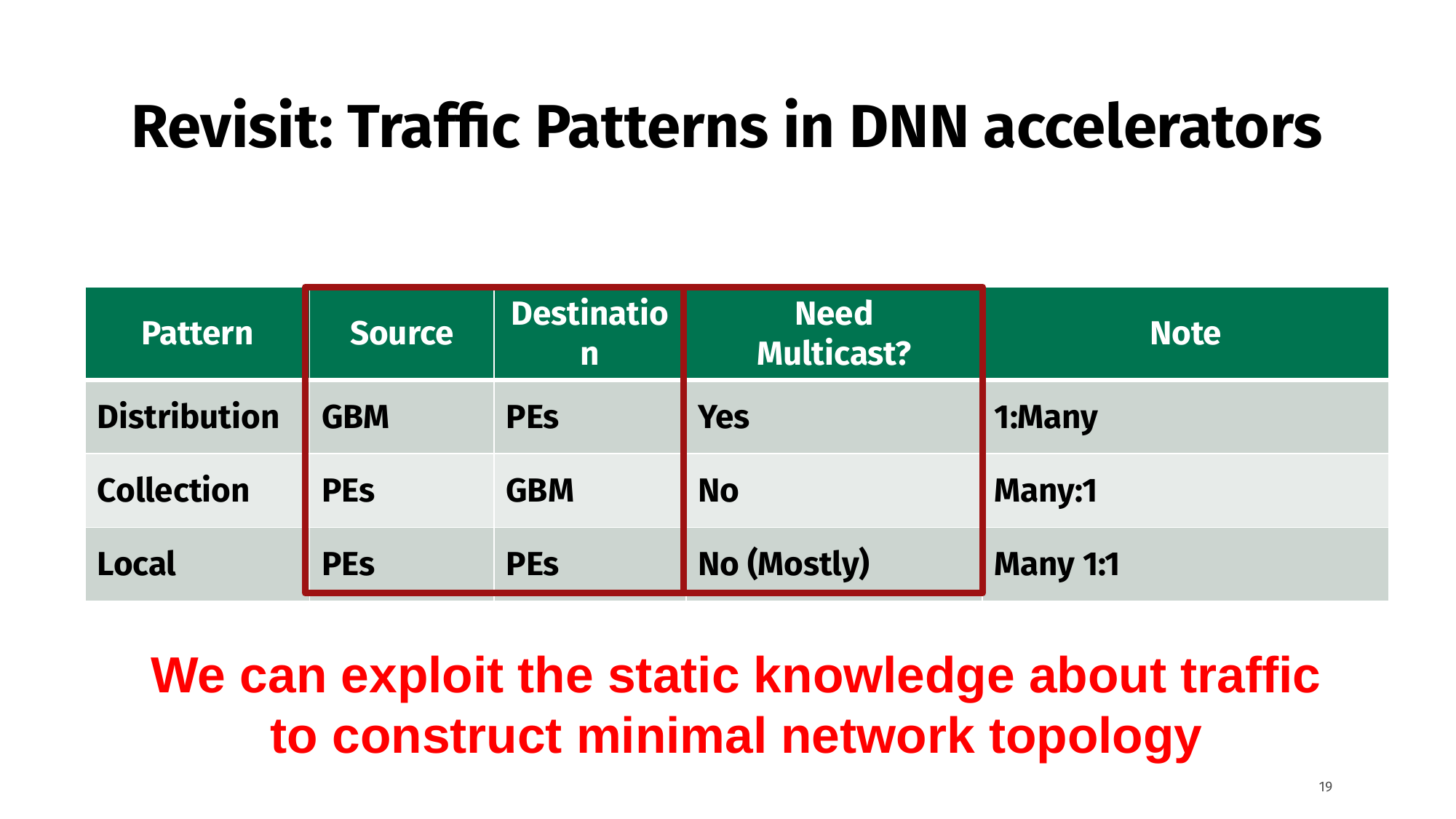

# Revisit: Traffic Patterns in DNN accelerators

| Pattern | Source | Destination | Need Multicast? | Note |
| --- | --- | --- | --- | --- |
| Distribution | GBM | PEs | Yes | 1:Many |
| Collection | PEs | GBM | No | Many:1 |
| Local | PEs | PEs | No (Mostly) | Many 1:1 |

We can exploit the static knowledge about traffic to construct minimal network topology